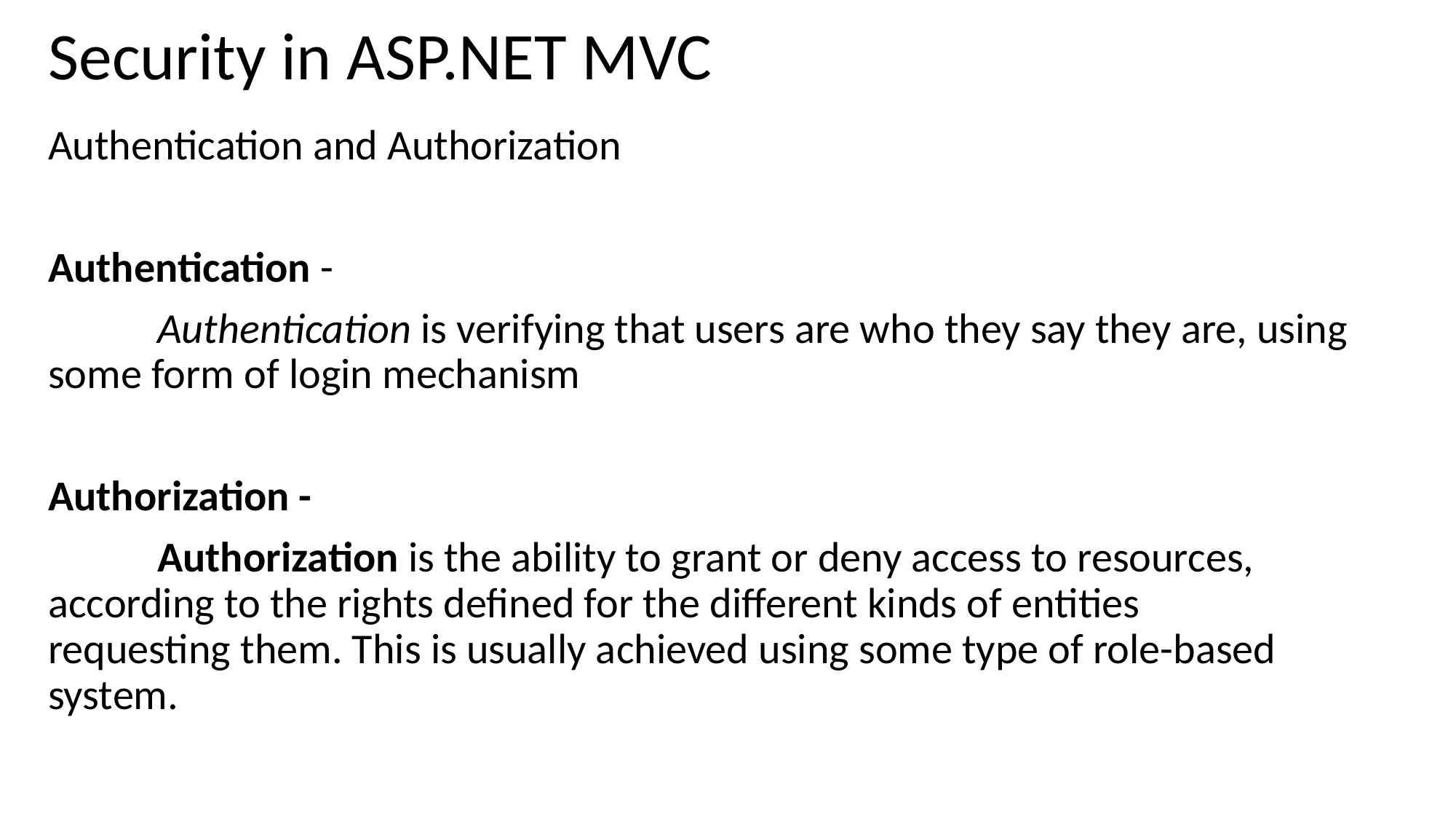

# Security in ASP.NET MVC
Authentication and Authorization

Authentication -
 	Authentication is verifying that users are who they say they are, using 	some form of login mechanism

Authorization -
	Authorization is the ability to grant or deny access to resources, 	according to the rights defined for the different kinds of entities 	requesting them. This is usually achieved using some type of role-based 	system.